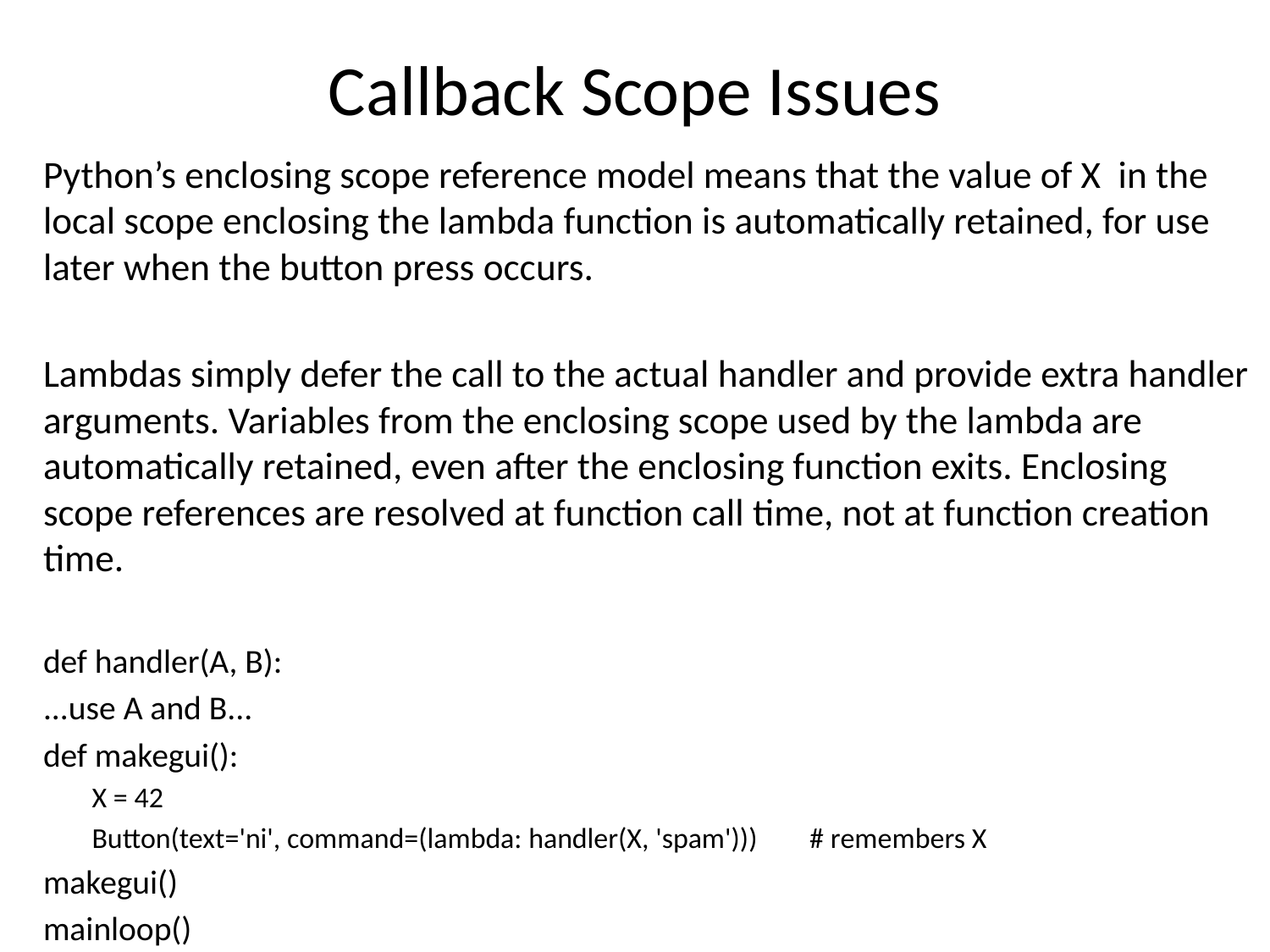

# Callback Scope Issues
Python’s enclosing scope reference model means that the value of X  in the local scope enclosing the lambda function is automatically retained, for use later when the button press occurs.

Lambdas simply defer the call to the actual handler and provide extra handler arguments. Variables from the enclosing scope used by the lambda are automatically retained, even after the enclosing function exits. Enclosing scope references are resolved at function call time, not at function creation time.

def handler(A, B):
...use A and B...
def makegui():
X = 42
Button(text='ni', command=(lambda: handler(X, 'spam')))        # remembers X
makegui()
mainloop()